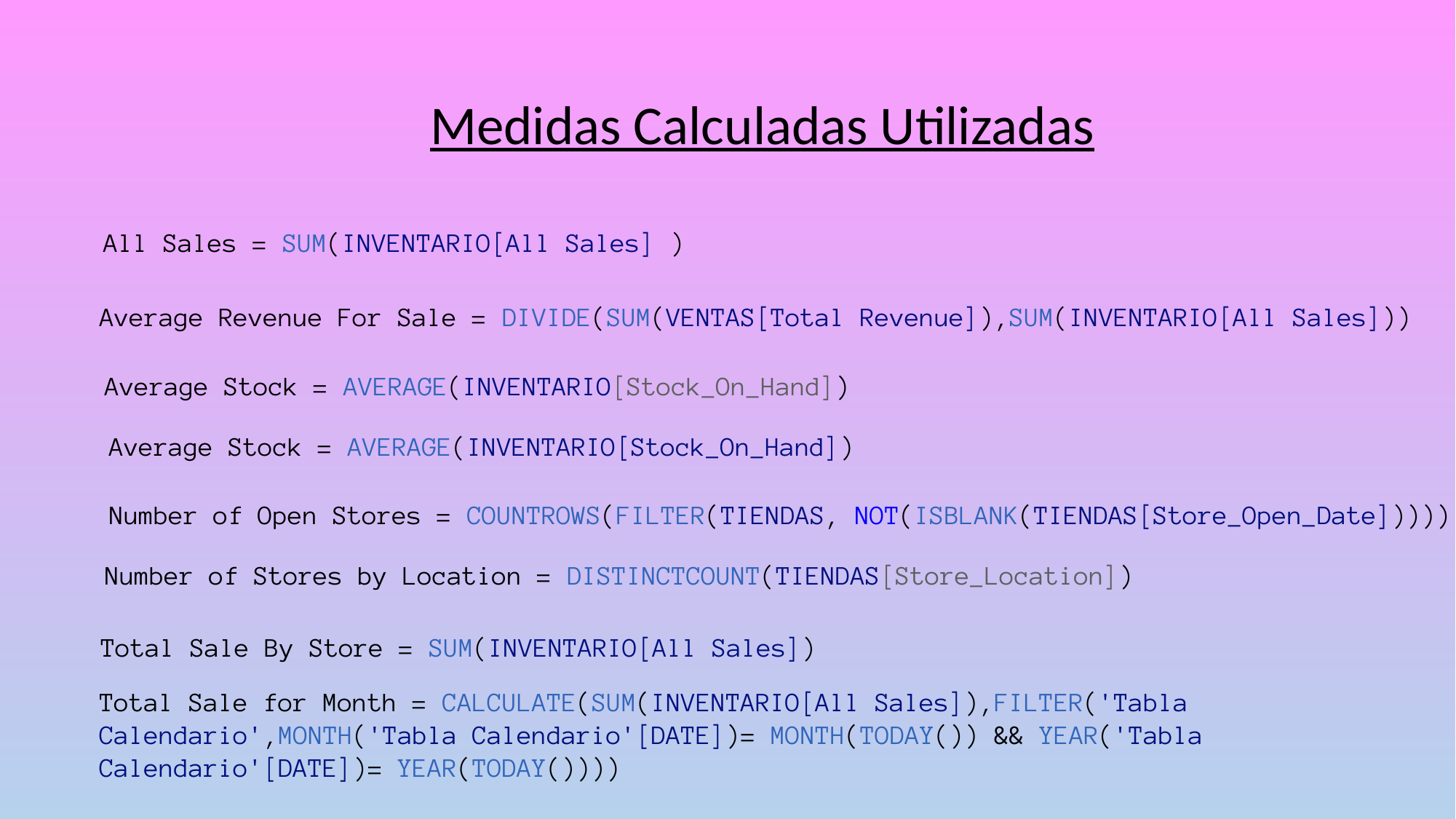

Medidas Calculadas Utilizadas
All Sales = SUM(INVENTARIO[All Sales] )
Average Revenue For Sale = DIVIDE(SUM(VENTAS[Total Revenue]),SUM(INVENTARIO[All Sales]))
Average Stock = AVERAGE(INVENTARIO[Stock_On_Hand])
Average Stock = AVERAGE(INVENTARIO[Stock_On_Hand])
Number of Open Stores = COUNTROWS(FILTER(TIENDAS, NOT(ISBLANK(TIENDAS[Store_Open_Date]))))
Number of Stores by Location = DISTINCTCOUNT(TIENDAS[Store_Location])
Total Sale By Store = SUM(INVENTARIO[All Sales])
Total Sale for Month = CALCULATE(SUM(INVENTARIO[All Sales]),FILTER('Tabla Calendario',MONTH('Tabla Calendario'[DATE])= MONTH(TODAY()) && YEAR('Tabla Calendario'[DATE])= YEAR(TODAY())))